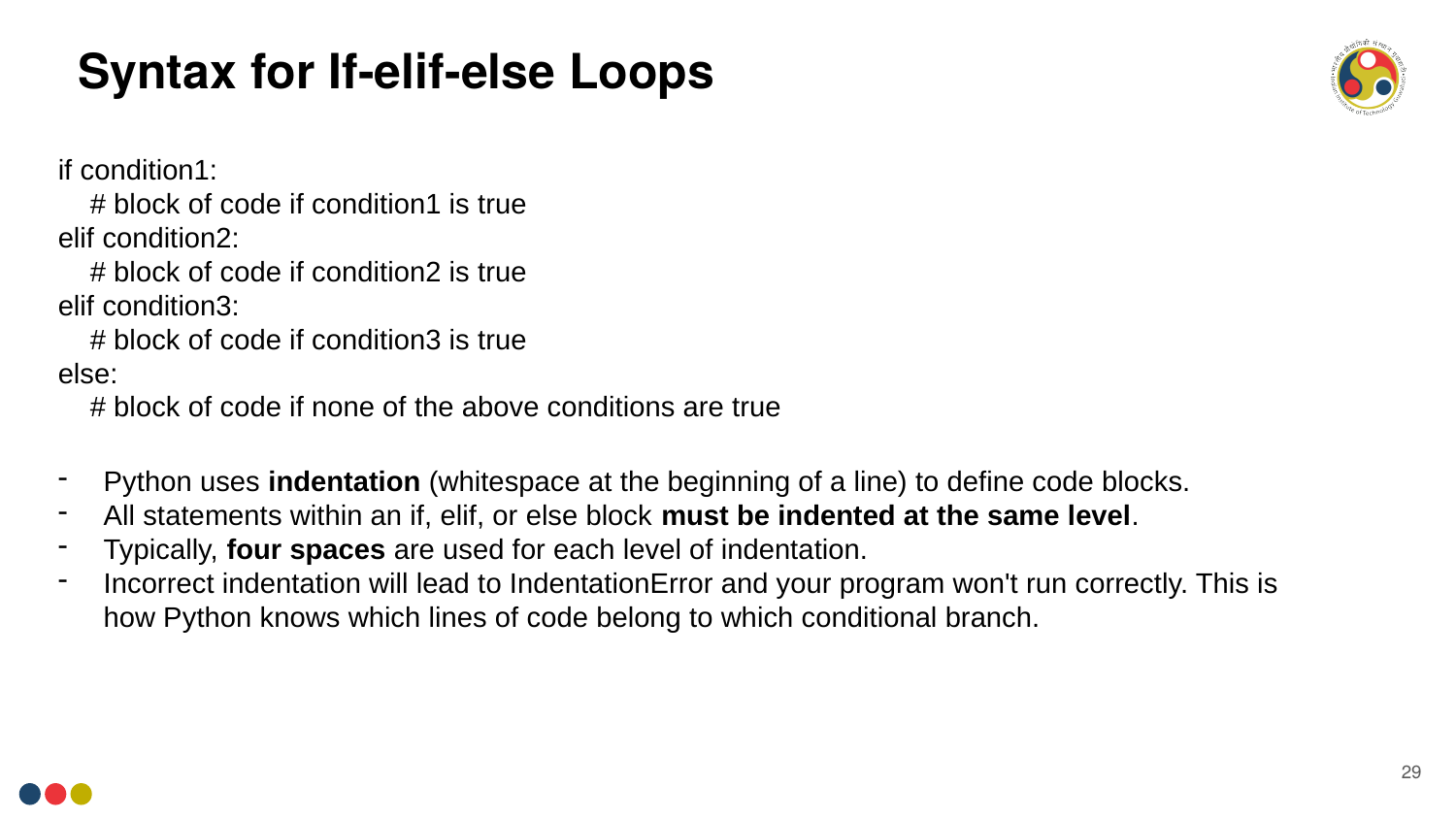

# Syntax for If-elif-else Loops
if condition1:
    # block of code if condition1 is true
elif condition2:
    # block of code if condition2 is true
elif condition3:
    # block of code if condition3 is true
else:
    # block of code if none of the above conditions are true
Python uses indentation (whitespace at the beginning of a line) to define code blocks.
All statements within an if, elif, or else block must be indented at the same level.
Typically, four spaces are used for each level of indentation.
Incorrect indentation will lead to IndentationError and your program won't run correctly. This is how Python knows which lines of code belong to which conditional branch.

29